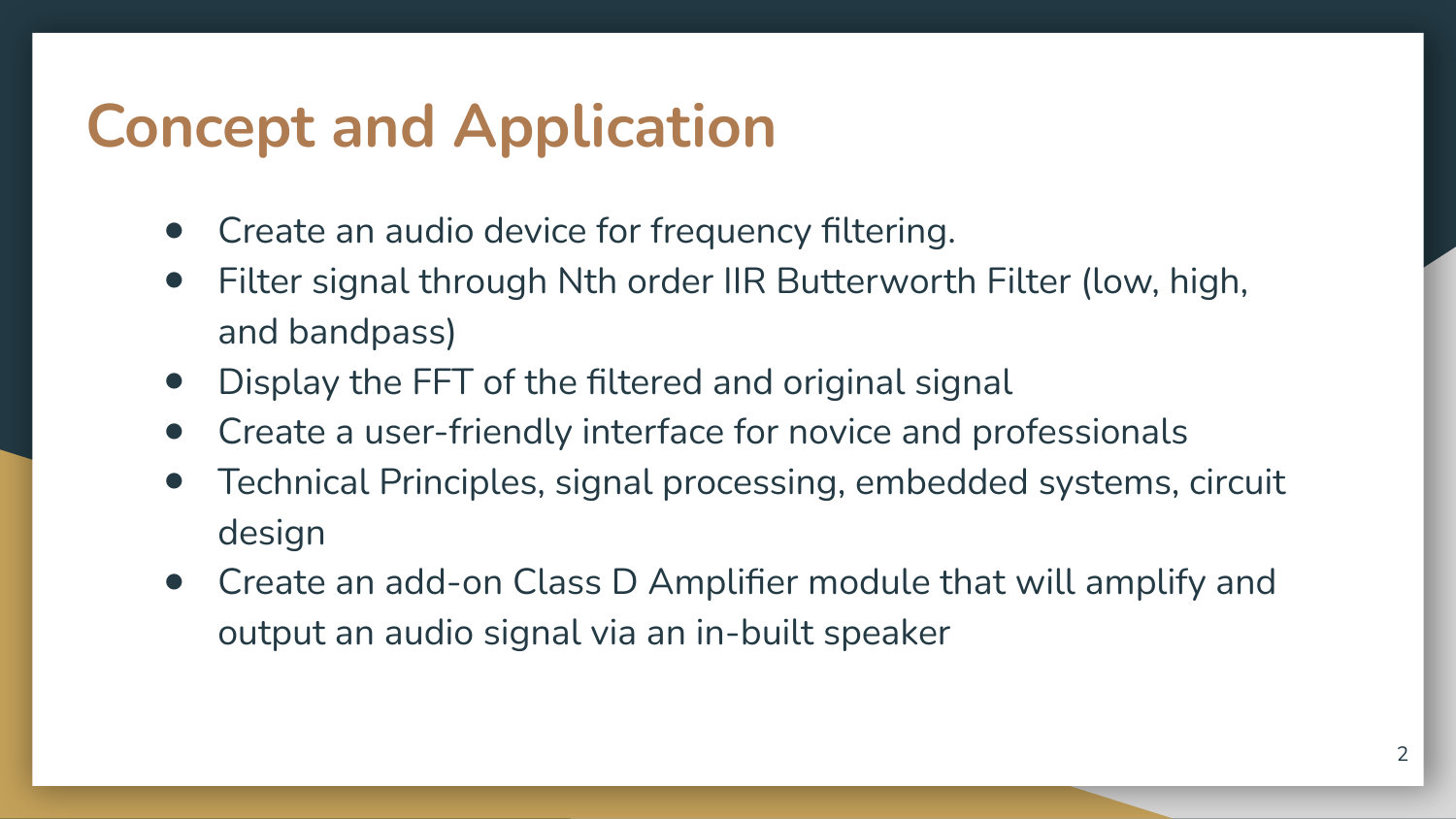

# Concept and Application
Create an audio device for frequency filtering.
Filter signal through Nth order IIR Butterworth Filter (low, high, and bandpass)
Display the FFT of the filtered and original signal
Create a user-friendly interface for novice and professionals
Technical Principles, signal processing, embedded systems, circuit design
Create an add-on Class D Amplifier module that will amplify and output an audio signal via an in-built speaker

2